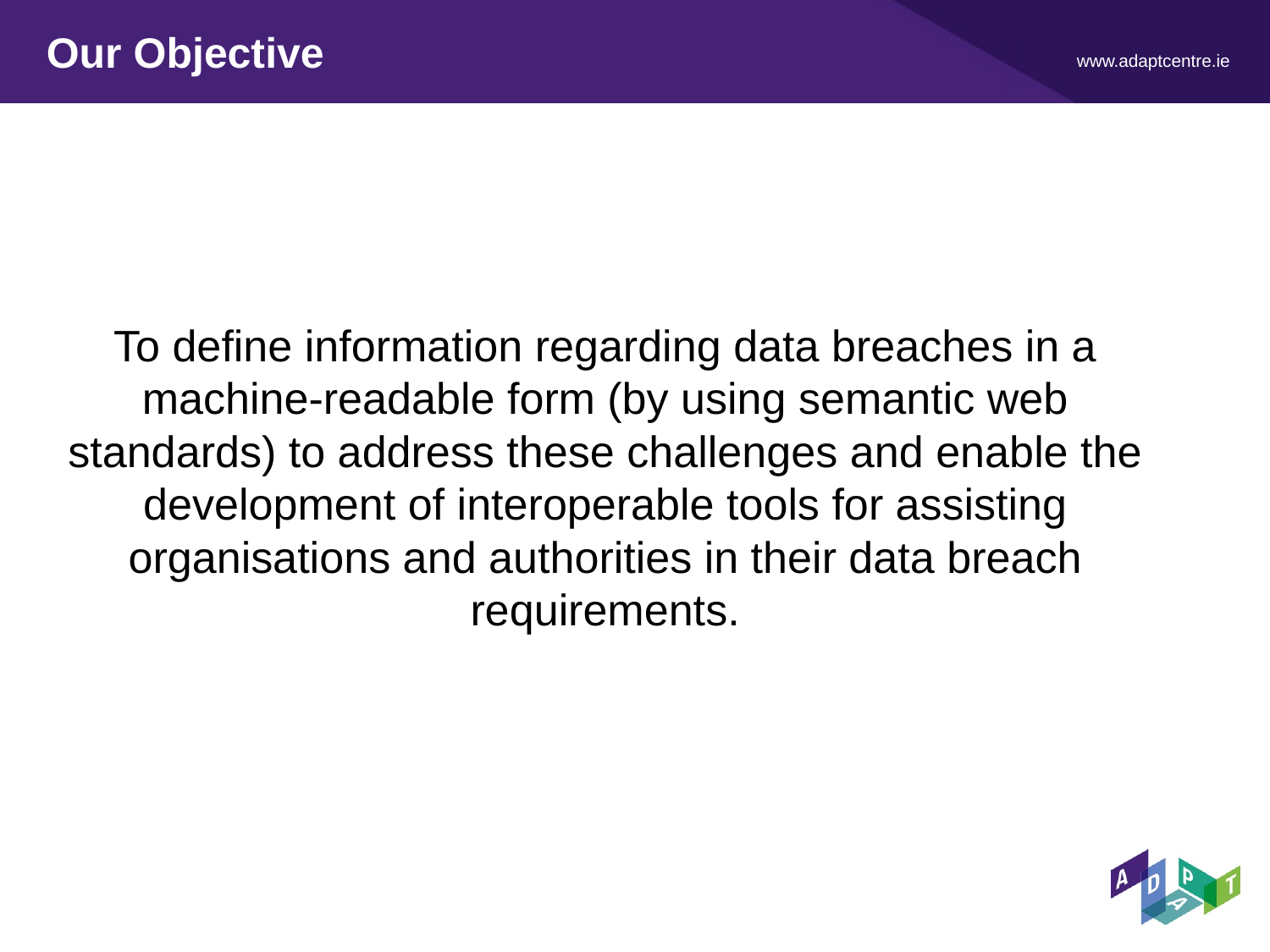

# Our Objective
To define information regarding data breaches in a machine-readable form (by using semantic web standards) to address these challenges and enable the development of interoperable tools for assisting organisations and authorities in their data breach requirements.